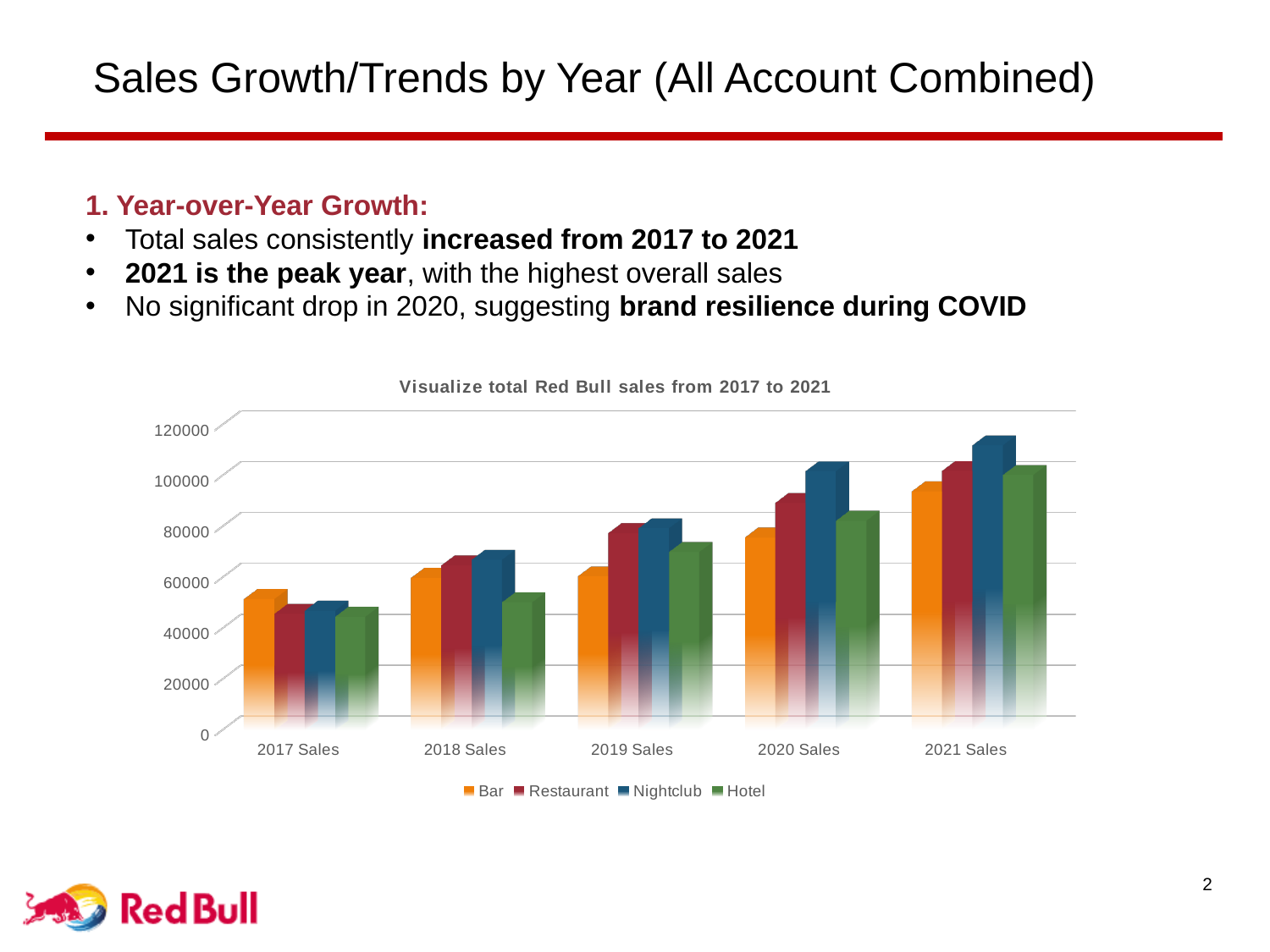

# Sales Growth/Trends by Year (All Account Combined)
1. Year-over-Year Growth:
Total sales consistently increased from 2017 to 2021
2021 is the peak year, with the highest overall sales
No significant drop in 2020, suggesting brand resilience during COVID

[unsupported chart]